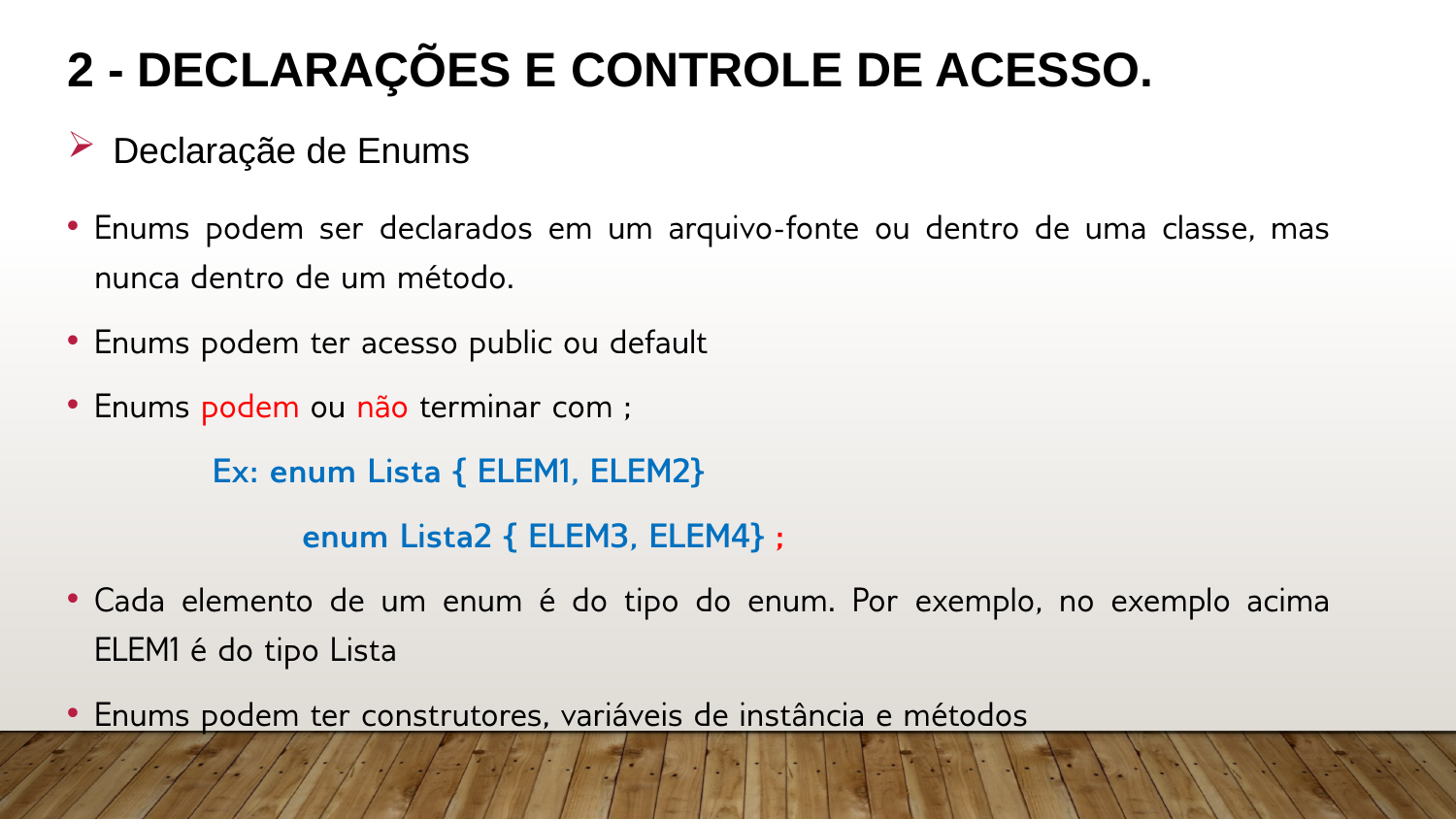

# 2 - Declarações e Controle de Acesso.
Declaraçãe de Enums
Enums podem ser declarados em um arquivo-fonte ou dentro de uma classe, mas nunca dentro de um método.
Enums podem ter acesso public ou default
Enums podem ou não terminar com ;
	Ex: enum Lista { ELEM1, ELEM2}
	        enum Lista2 { ELEM3, ELEM4} ;
Cada elemento de um enum é do tipo do enum. Por exemplo, no exemplo acima ELEM1 é do tipo Lista
Enums podem ter construtores, variáveis de instância e métodos